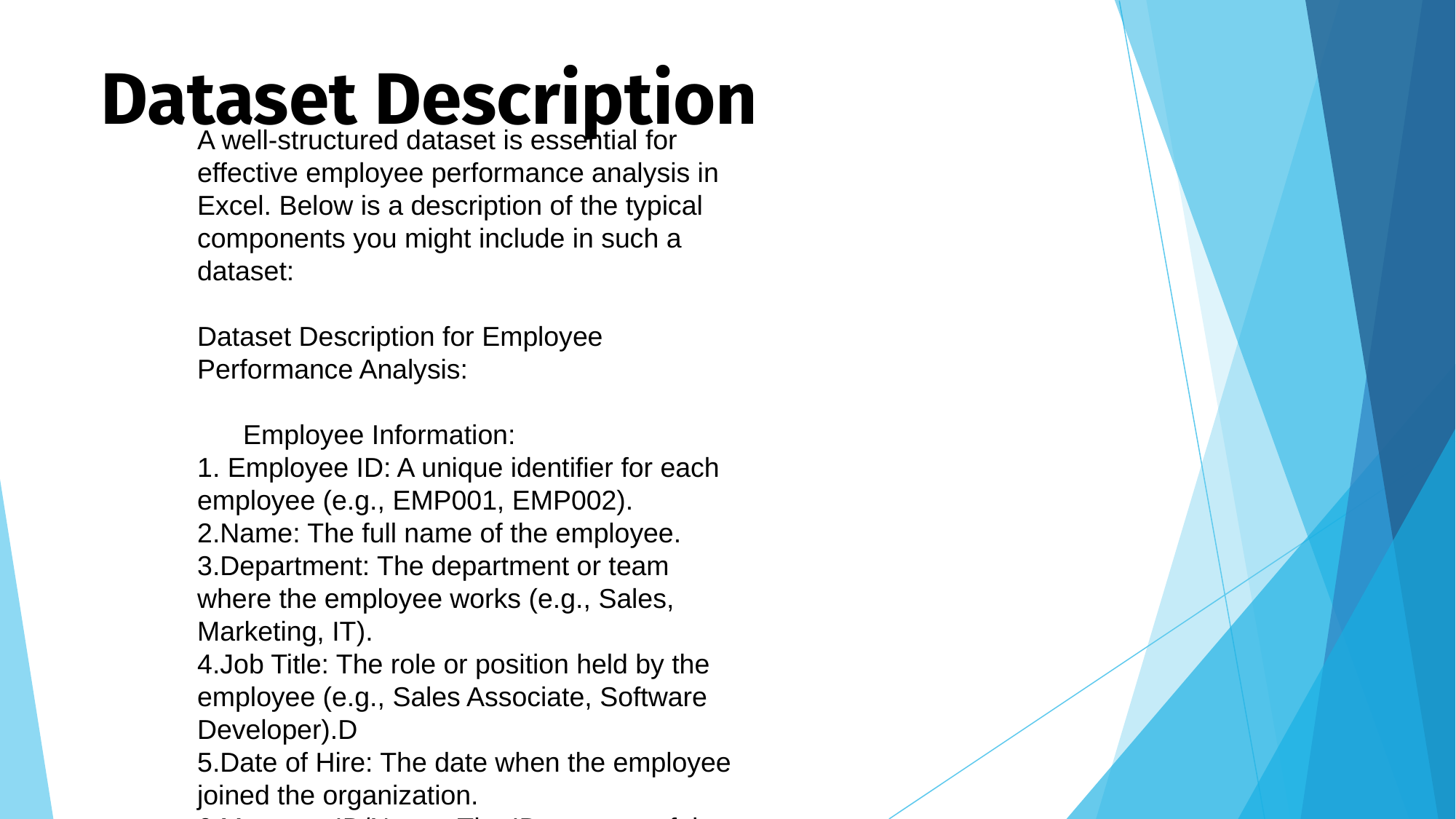

# Dataset Description
A well-structured dataset is essential for effective employee performance analysis in Excel. Below is a description of the typical components you might include in such a dataset:

Dataset Description for Employee Performance Analysis:

      Employee Information:
 Employee ID: A unique identifier for each employee (e.g., EMP001, EMP002).
Name: The full name of the employee.
Department: The department or team where the employee works (e.g., Sales, Marketing, IT).
Job Title: The role or position held by the employee (e.g., Sales Associate, Software Developer).D
Date of Hire: The date when the employee joined the organization.
Manager ID/Name: The ID or name of the employee’s direct manager or supervisor.